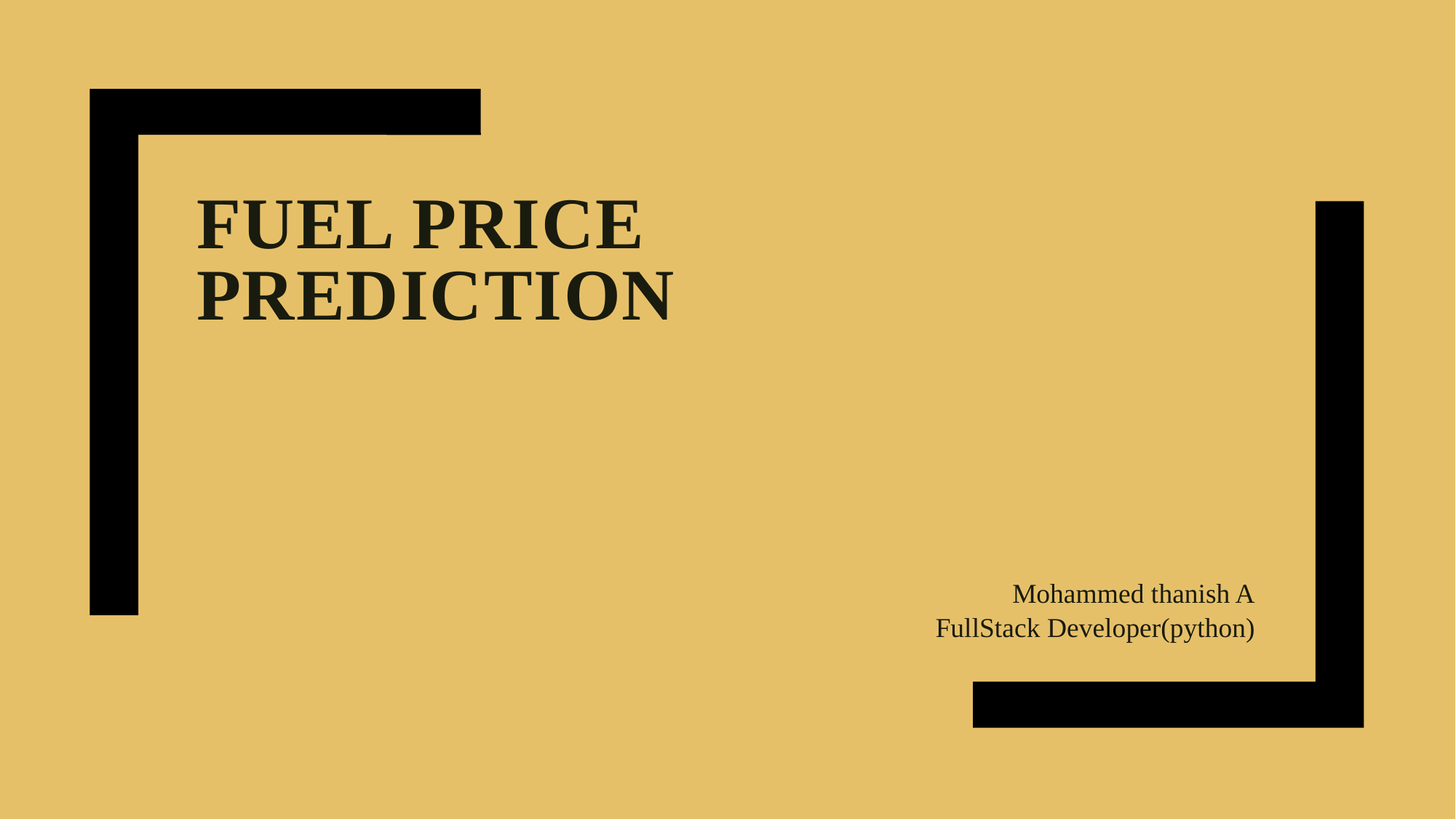

# Fuel price prediction
Mohammed thanish A
FullStack Developer(python)